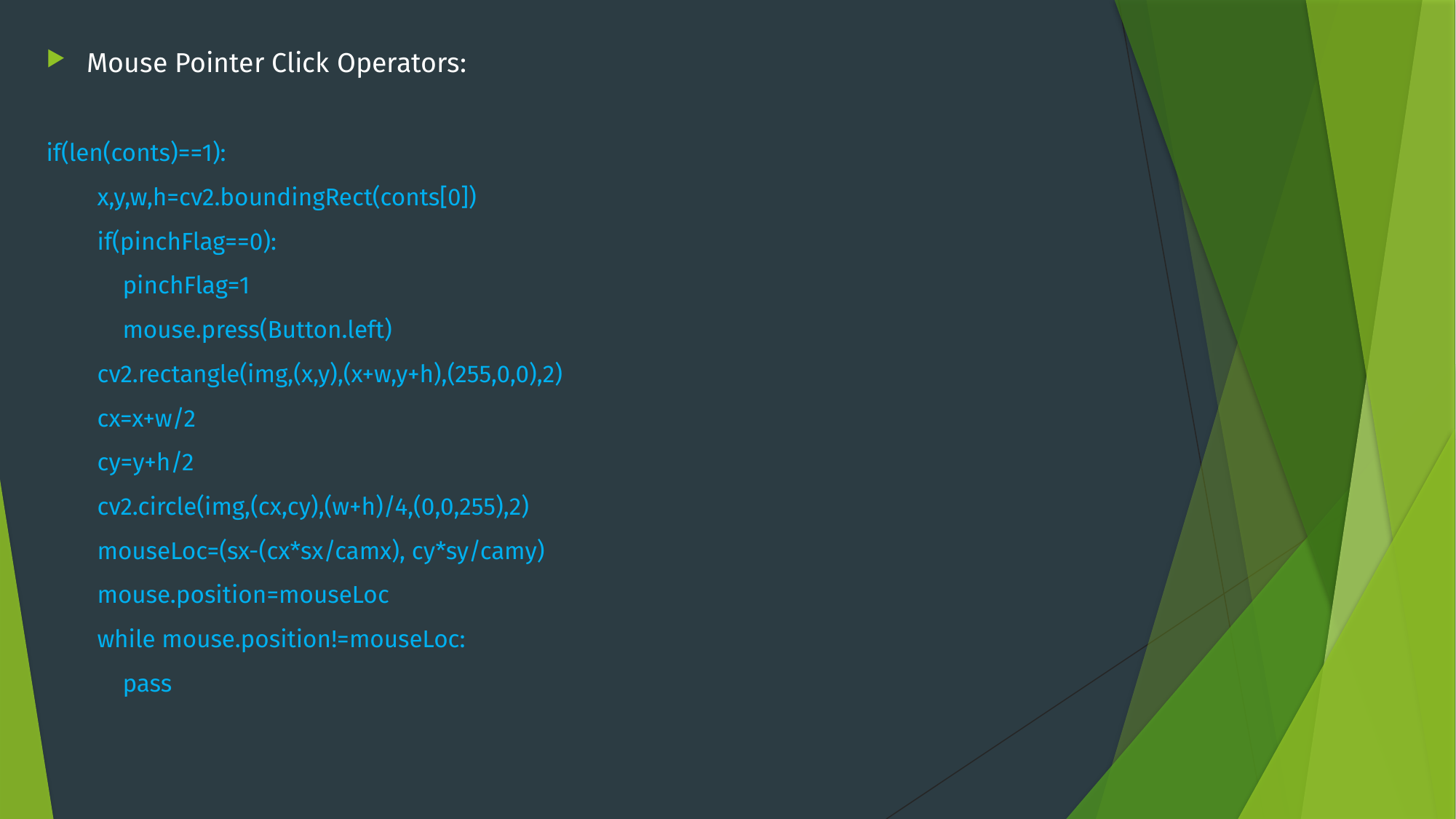

Mouse Pointer Click Operators:

if(len(conts)==1):
        x,y,w,h=cv2.boundingRect(conts[0])
        if(pinchFlag==0):
            pinchFlag=1
            mouse.press(Button.left)
        cv2.rectangle(img,(x,y),(x+w,y+h),(255,0,0),2)
        cx=x+w/2
        cy=y+h/2
        cv2.circle(img,(cx,cy),(w+h)/4,(0,0,255),2)
        mouseLoc=(sx-(cx*sx/camx), cy*sy/camy)
        mouse.position=mouseLoc
        while mouse.position!=mouseLoc:
            pass